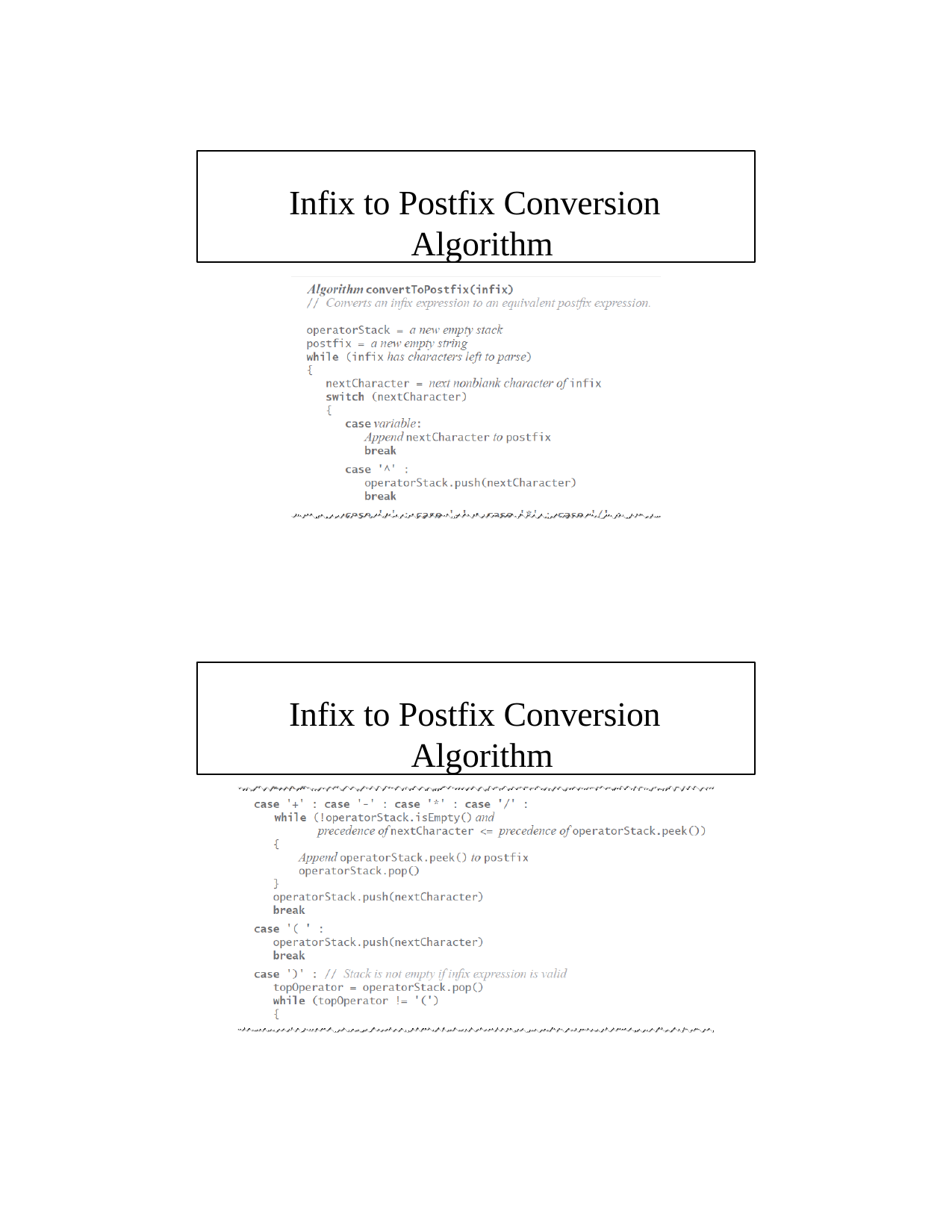

Infix to Postfix Conversion  Algorithm

Infix to Postfix Conversion  Algorithm